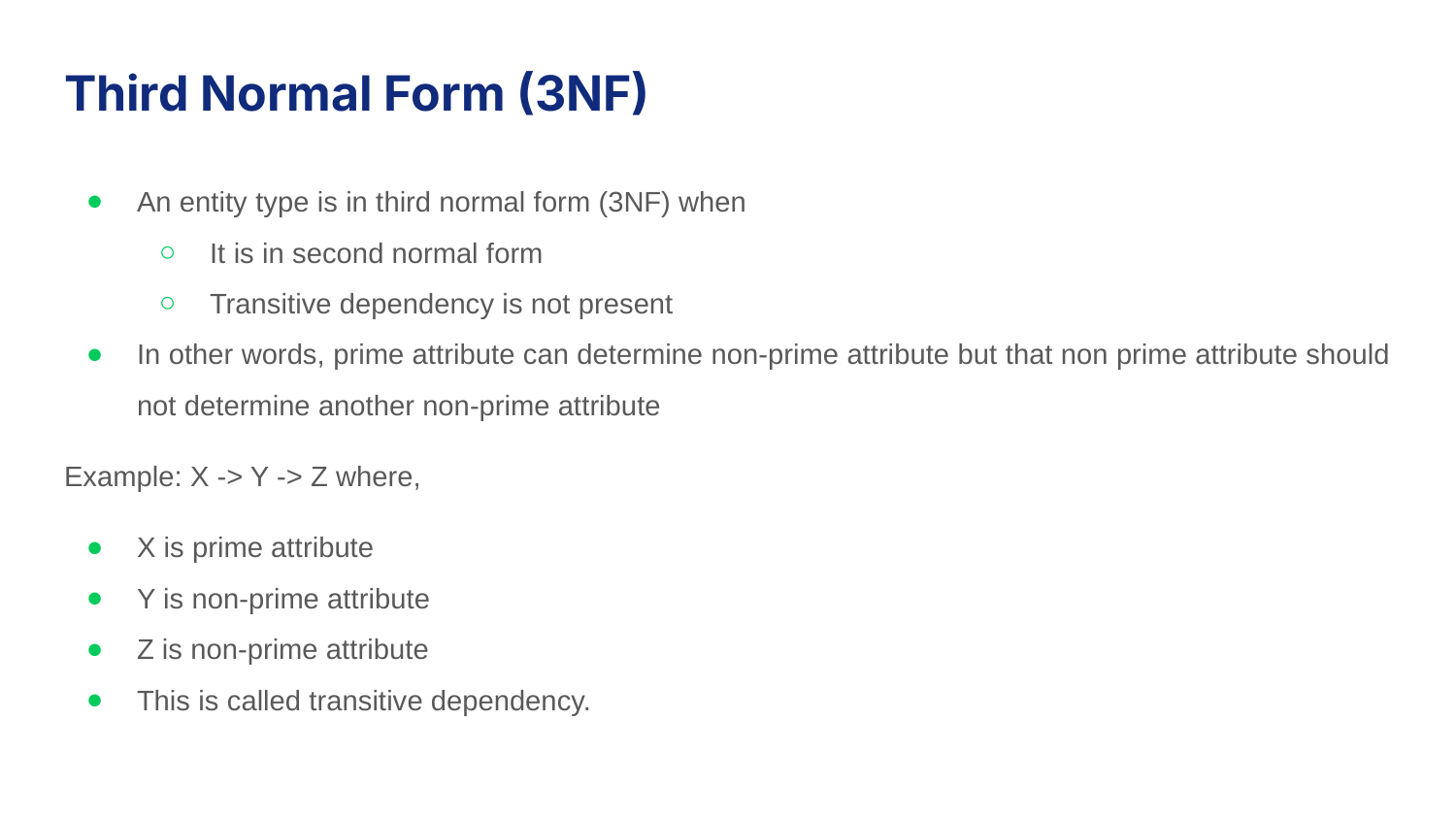

# Third Normal Form (3NF)
An entity type is in third normal form (3NF) when
It is in second normal form
Transitive dependency is not present
In other words, prime attribute can determine non-prime attribute but that non prime attribute should not determine another non-prime attribute
Example: X -> Y -> Z where,
X is prime attribute
Y is non-prime attribute
Z is non-prime attribute
This is called transitive dependency.